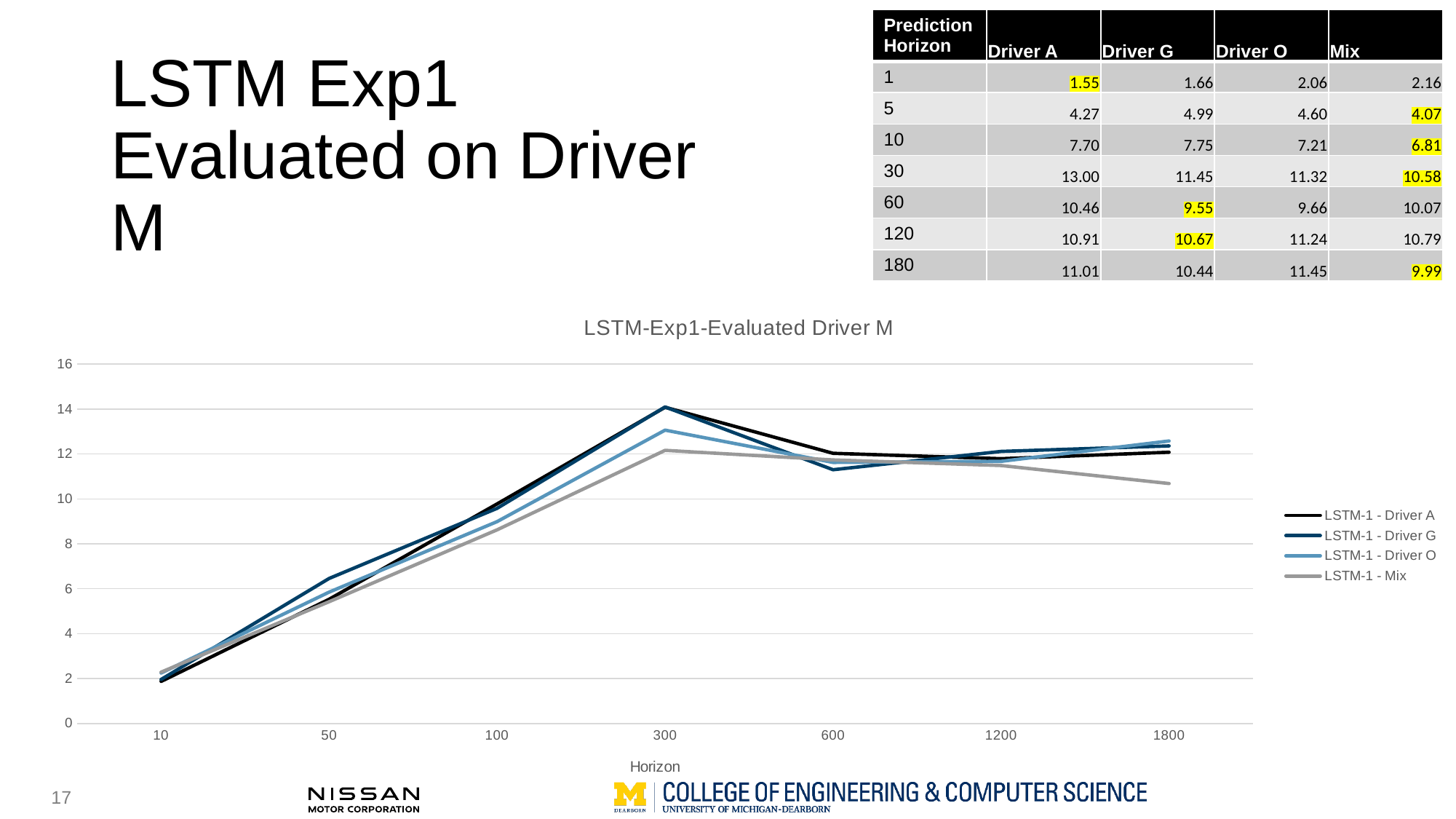

#
| Prediction Horizon | Driver A | Driver G | Driver O | Mix |
| --- | --- | --- | --- | --- |
| 1 | 1.55 | 1.66 | 2.06 | 2.16 |
| 5 | 4.27 | 4.99 | 4.60 | 4.07 |
| 10 | 7.70 | 7.75 | 7.21 | 6.81 |
| 30 | 13.00 | 11.45 | 11.32 | 10.58 |
| 60 | 10.46 | 9.55 | 9.66 | 10.07 |
| 120 | 10.91 | 10.67 | 11.24 | 10.79 |
| 180 | 11.01 | 10.44 | 11.45 | 9.99 |
LSTM Exp1 Evaluated on Driver M

### Chart: LSTM-Exp1-Evaluated Driver M

| Category | LSTM-1 - Driver A | LSTM-1 - Driver G | LSTM-1 - Driver O | LSTM-1 - Mix |
|---|---|---|---|---|
| 10 | 1.87032913846683 | 1.95846094877885 | 2.24476359164243 | 2.2847189279234 |
| 50 | 5.52940822173194 | 6.45458351674329 | 5.84684488578384 | 5.42000556762802 |
| 100 | 9.77663880535127 | 9.579657413771 | 8.98791052901726 | 8.62141727620056 |
| 300 | 14.0790697377181 | 14.0929178707752 | 13.0609969374315 | 12.1610499628589 |
| 600 | 12.0295344451852 | 11.2988454020992 | 11.6230291701006 | 11.734790404027 |
| 1200 | 11.7908564099086 | 12.1134469362143 | 11.6713915865284 | 11.4852750916359 |
| 1800 | 12.0776707749184 | 12.3575944130061 | 12.5788858586432 | 10.6833713402997 |